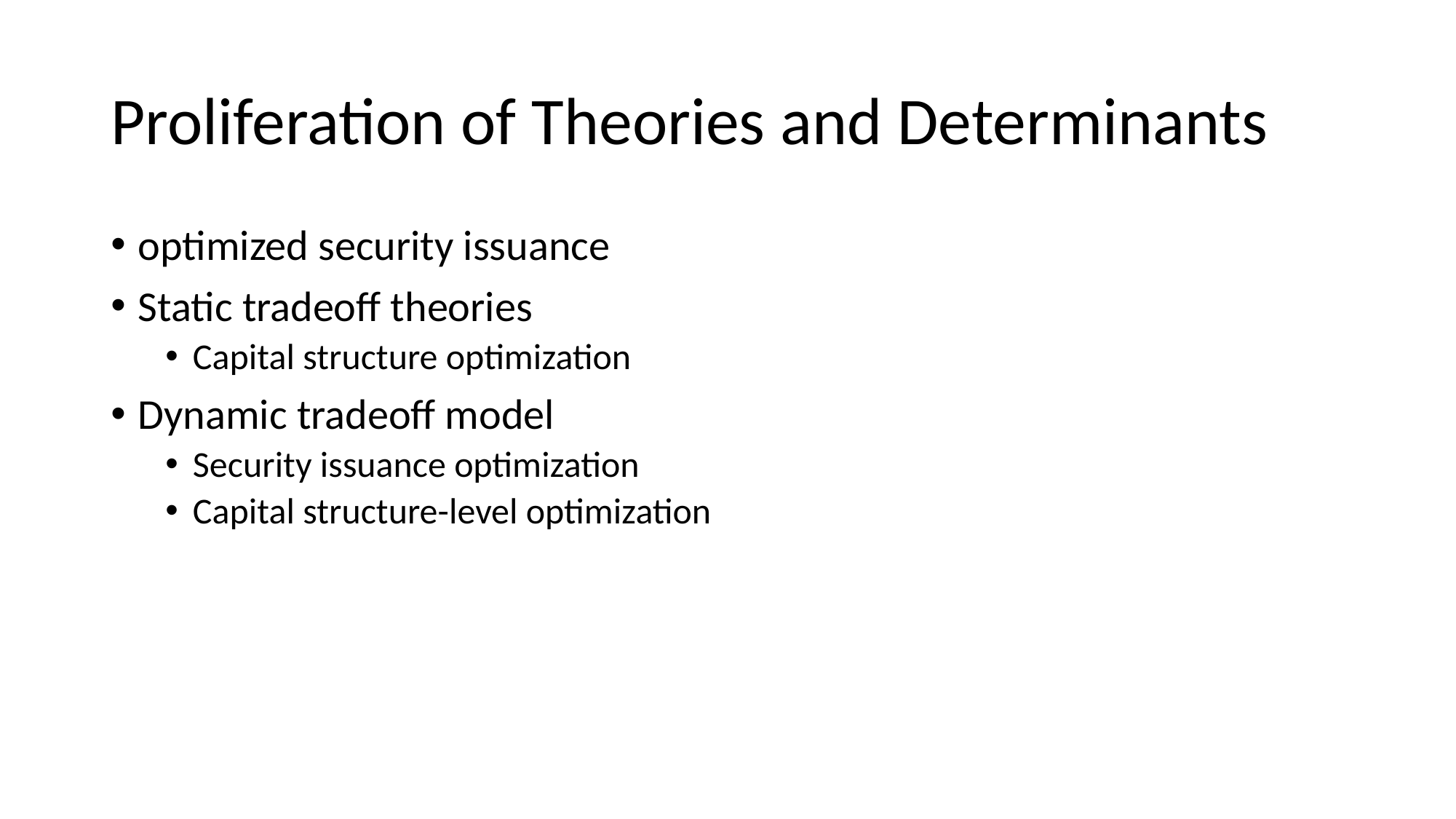

# Proliferation of Theories and Determinants
optimized security issuance
Static tradeoff theories
Capital structure optimization
Dynamic tradeoff model
Security issuance optimization
Capital structure-level optimization